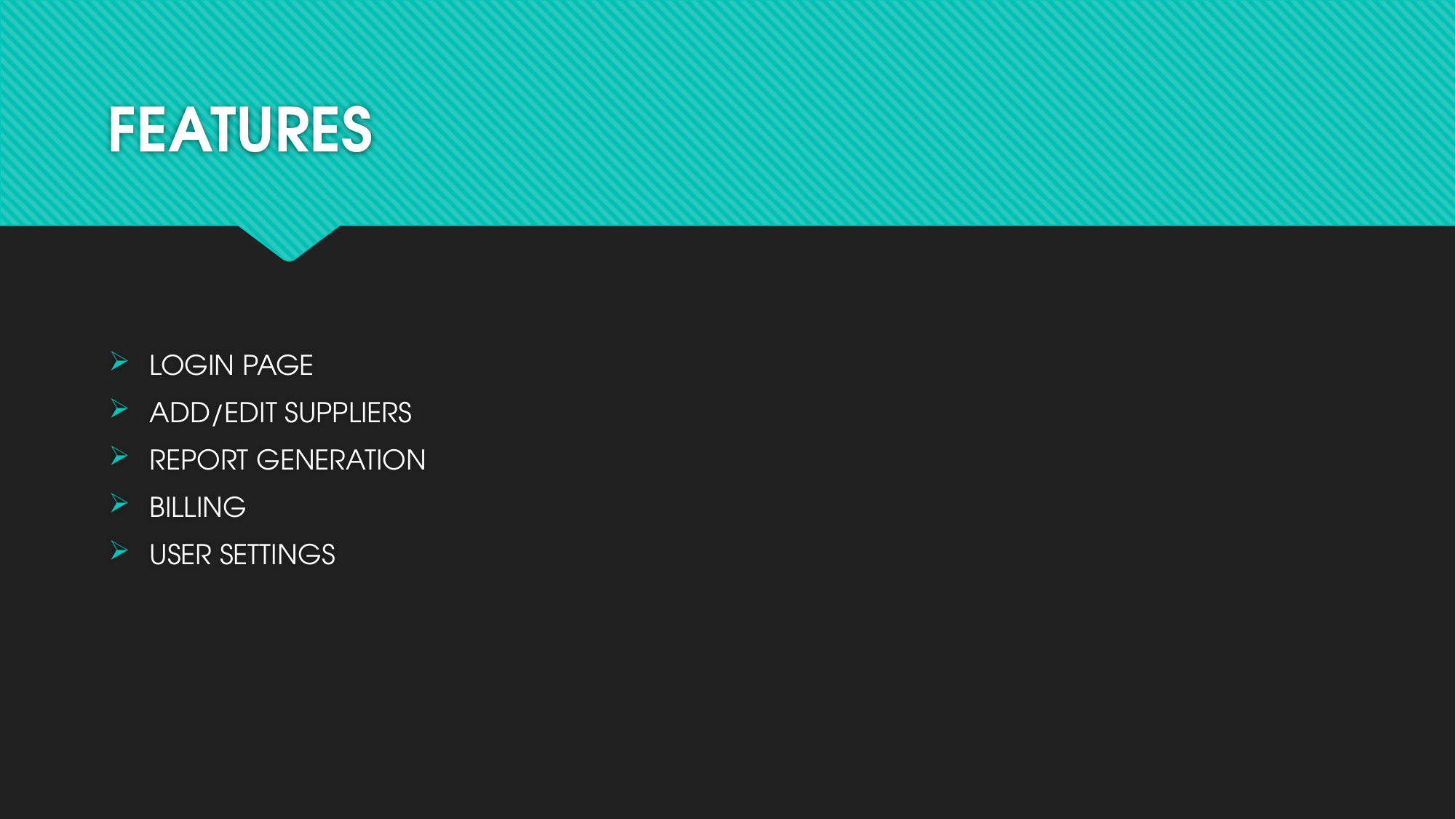

# FEATURES
LOGIN PAGE
ADD/EDIT SUPPLIERS
REPORT GENERATION
BILLING
USER SETTINGS